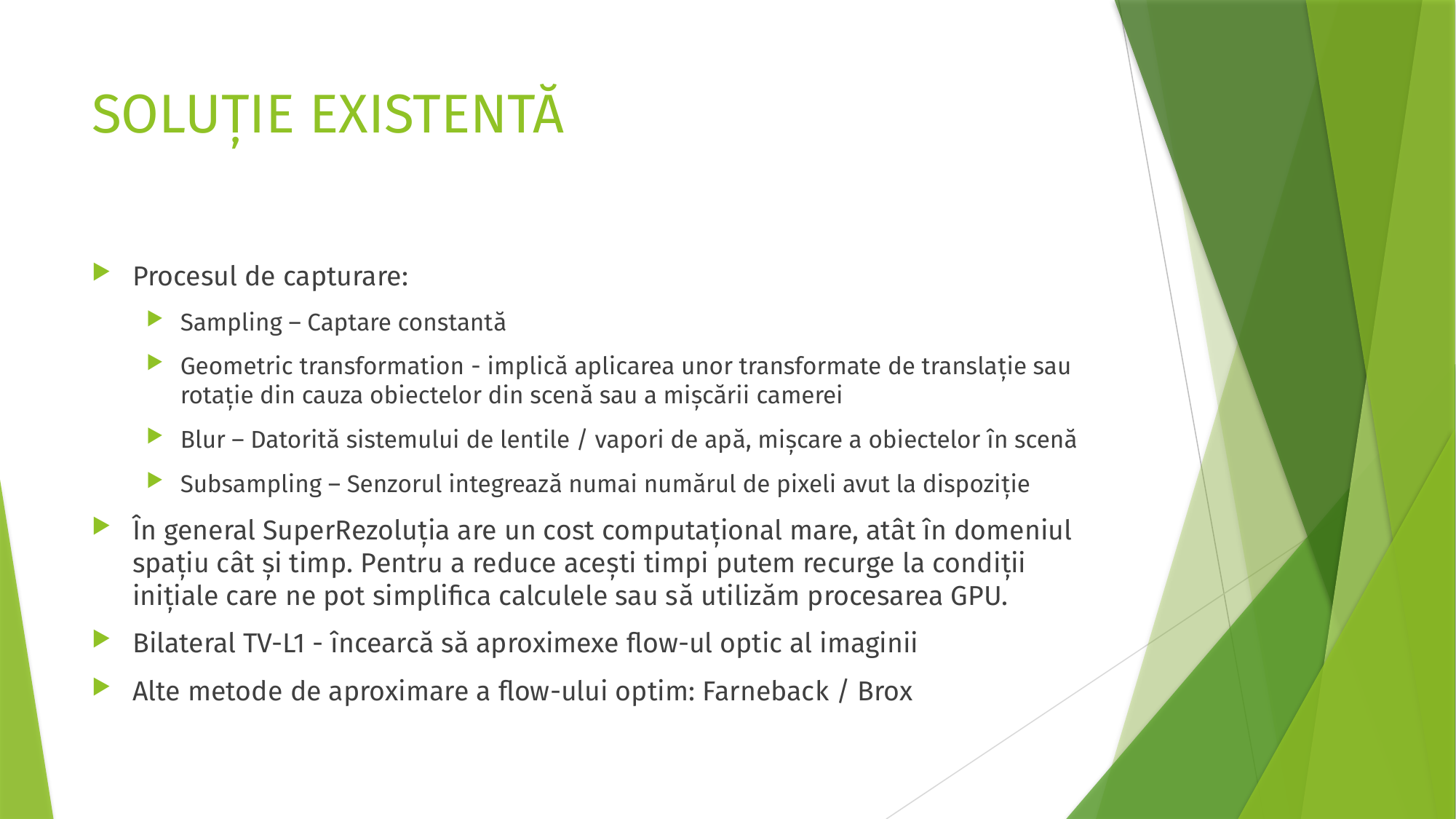

# SOLUȚIE EXISTENTĂ
Procesul de capturare:
Sampling – Captare constantă
Geometric transformation - implică aplicarea unor transformate de translație sau rotație din cauza obiectelor din scenă sau a mișcării camerei
Blur – Datorită sistemului de lentile / vapori de apă, mișcare a obiectelor în scenă
Subsampling – Senzorul integrează numai numărul de pixeli avut la dispoziție
În general SuperRezoluția are un cost computațional mare, atât în domeniul spațiu cât și timp. Pentru a reduce acești timpi putem recurge la condiții inițiale care ne pot simplifica calculele sau să utilizăm procesarea GPU.
Bilateral TV-L1 - încearcă să aproximexe flow-ul optic al imaginii
Alte metode de aproximare a flow-ului optim: Farneback / Brox